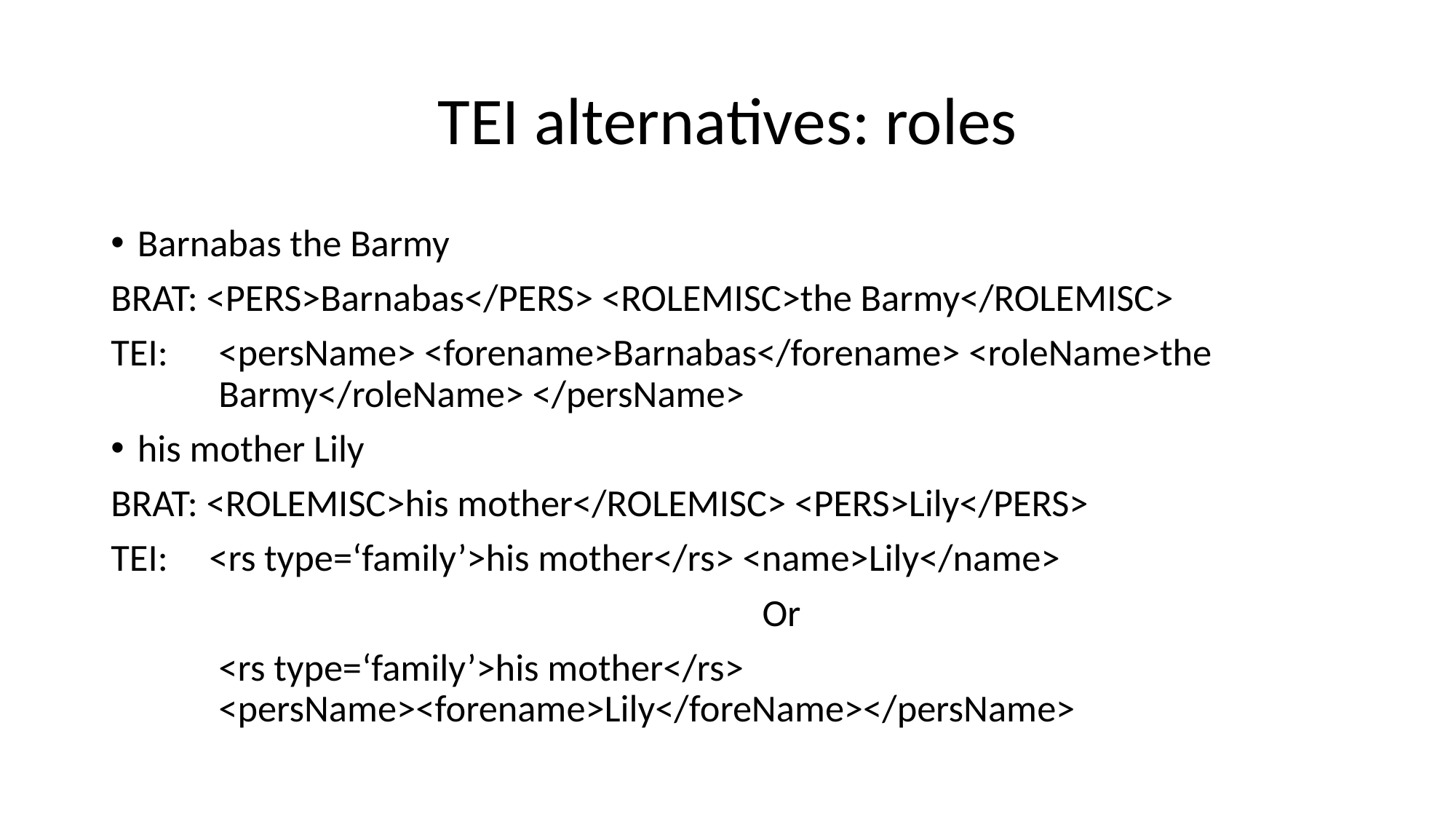

# TEI alternatives: roles
Barnabas the Barmy
BRAT: <PERS>Barnabas</PERS> <ROLEMISC>the Barmy</ROLEMISC>
TEI:	<persName> <forename>Barnabas</forename> <roleName>the Barmy</roleName> </persName>
his mother Lily
BRAT: <ROLEMISC>his mother</ROLEMISC> <PERS>Lily</PERS>
TEI: 	<rs type=‘family’>his mother</rs> <name>Lily</name>
Or
<rs type=‘family’>his mother</rs> <persName><forename>Lily</foreName></persName>